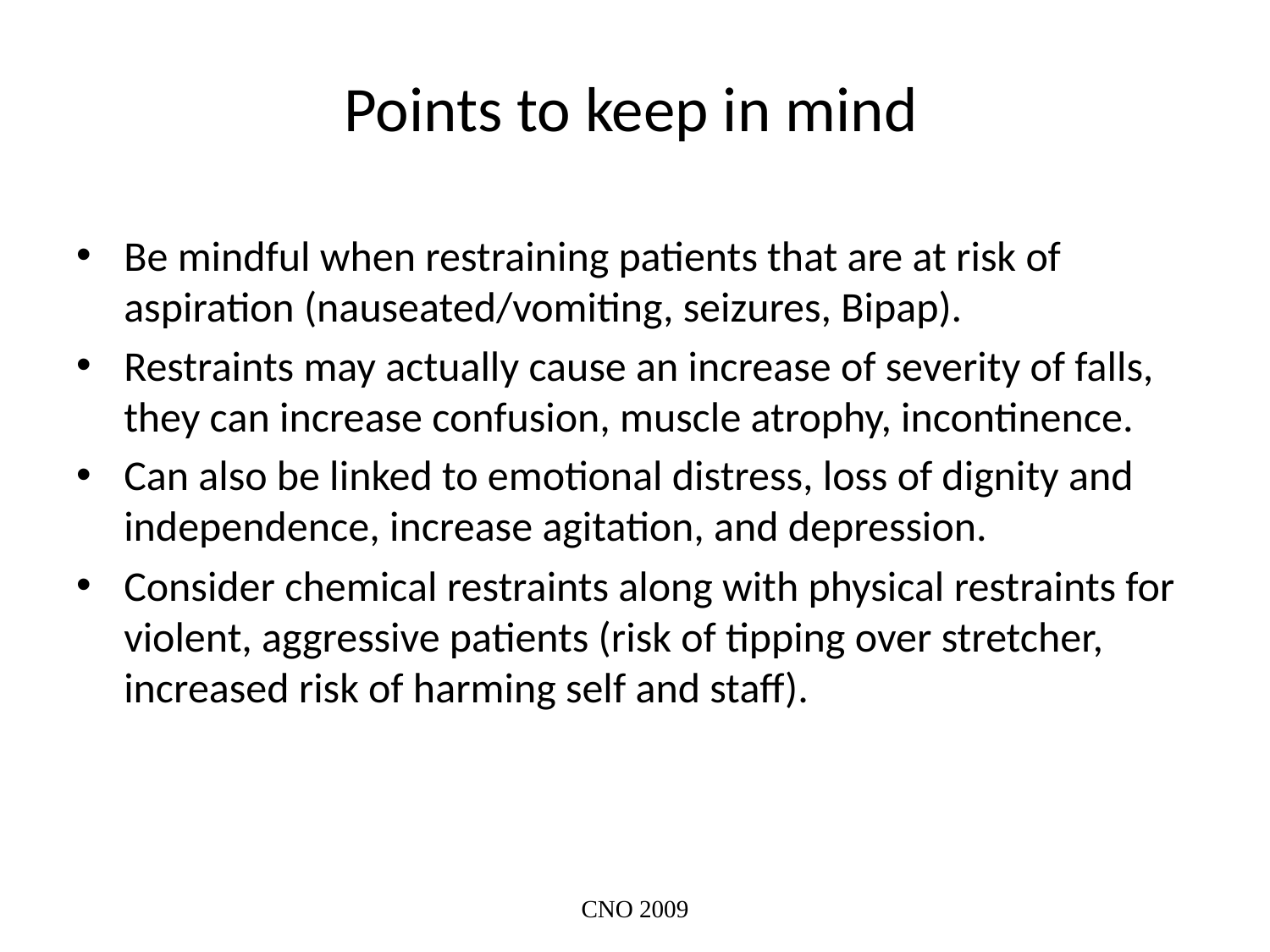

# Points to keep in mind
Be mindful when restraining patients that are at risk of aspiration (nauseated/vomiting, seizures, Bipap).
Restraints may actually cause an increase of severity of falls, they can increase confusion, muscle atrophy, incontinence.
Can also be linked to emotional distress, loss of dignity and independence, increase agitation, and depression.
Consider chemical restraints along with physical restraints for violent, aggressive patients (risk of tipping over stretcher, increased risk of harming self and staff).
CNO 2009